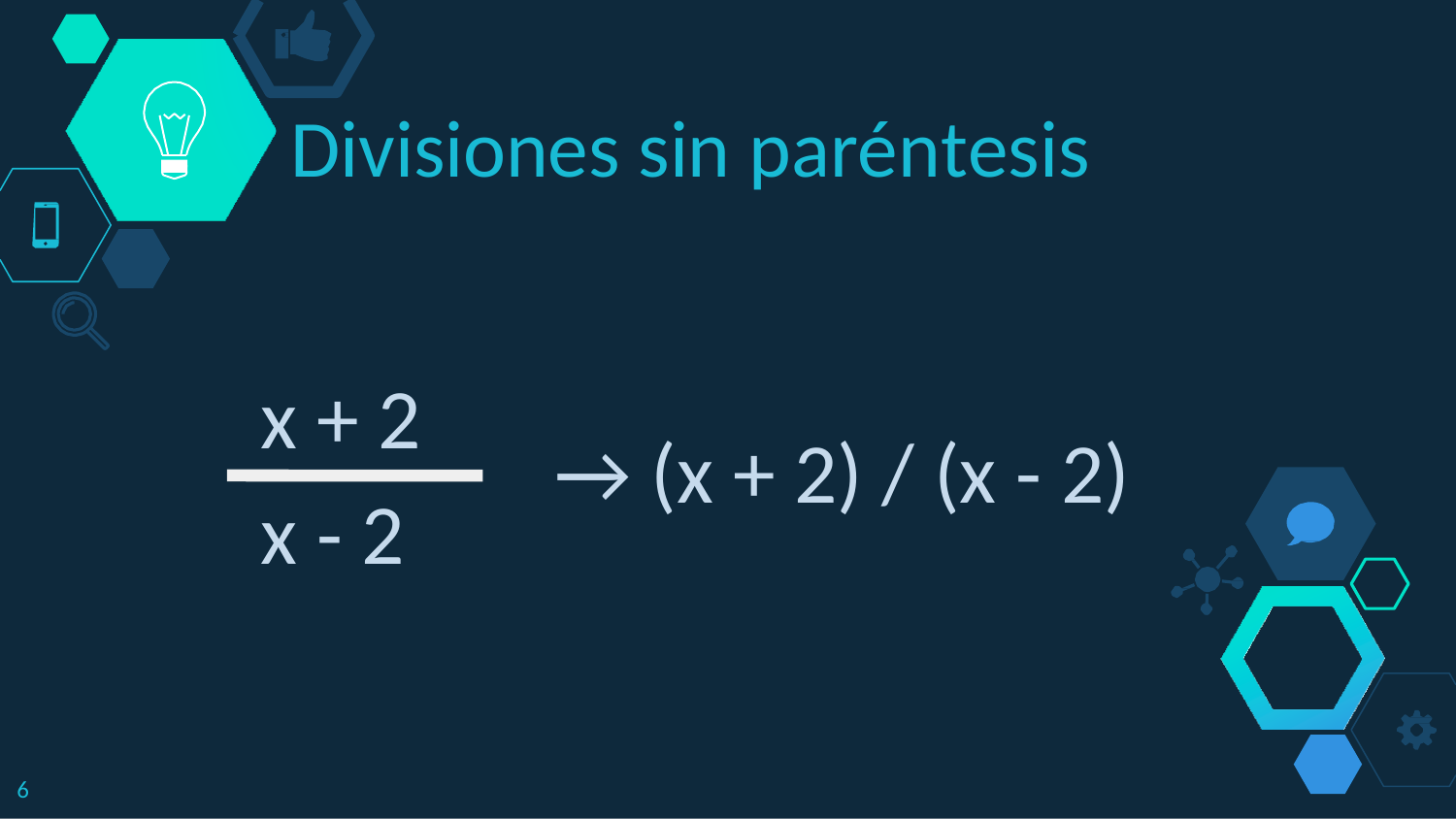

# Divisiones sin paréntesis
x + 2
→ (x + 2) / (x - 2)

x - 2
6